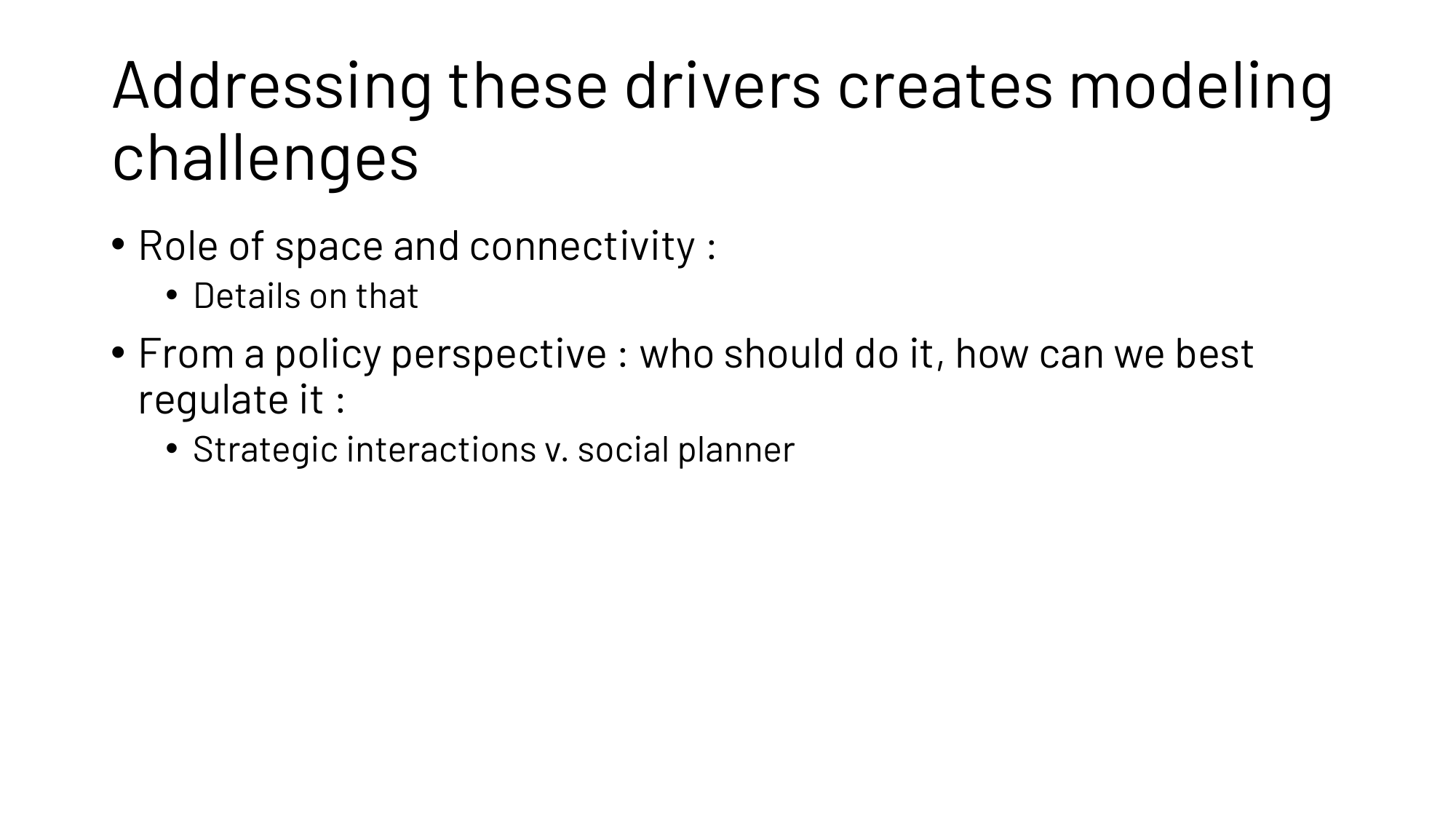

# Addressing these drivers creates modeling challenges
Role of space and connectivity :
Details on that
From a policy perspective : who should do it, how can we best regulate it :
Strategic interactions v. social planner